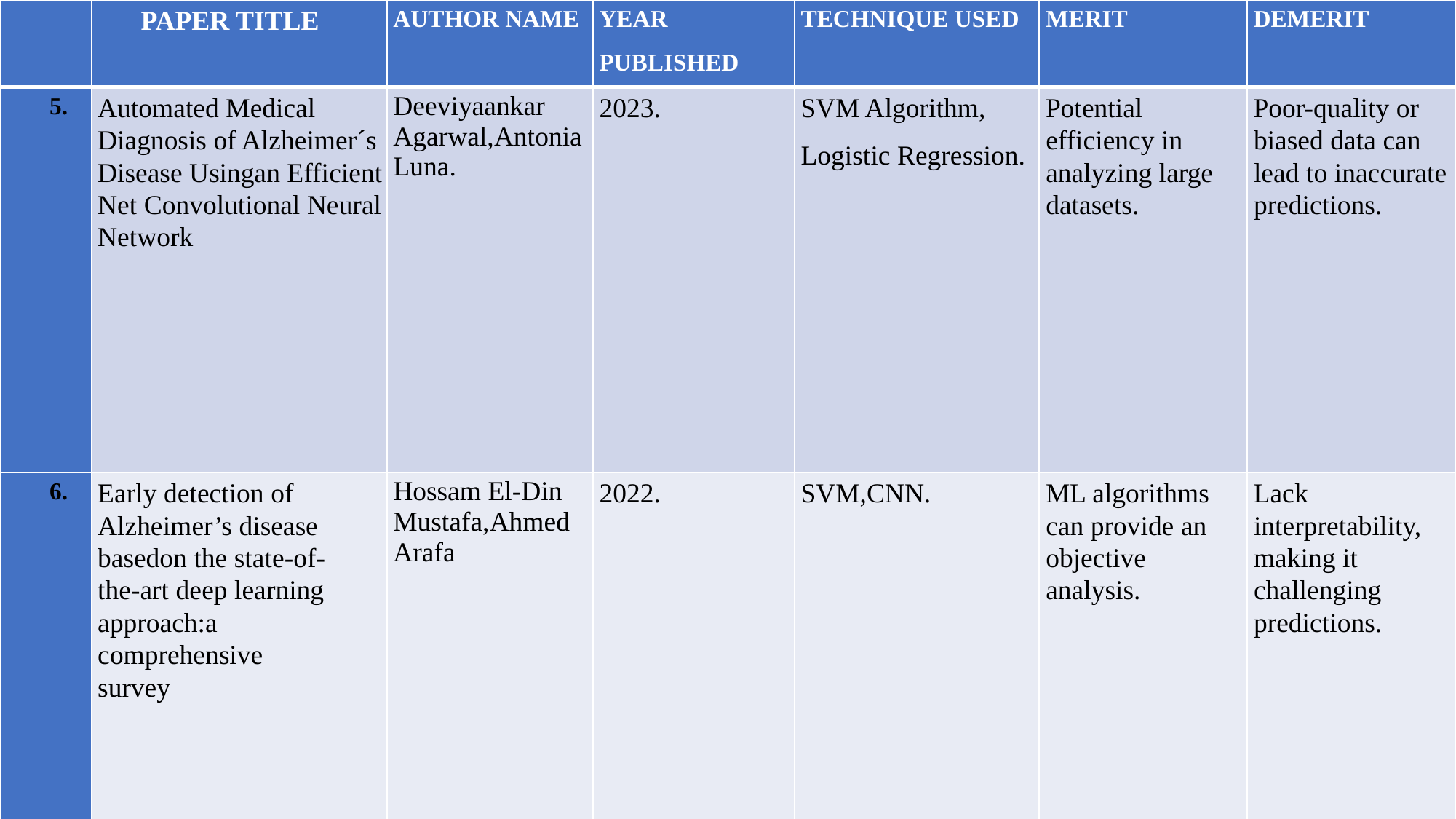

|  | PAPER TITLE | AUTHOR NAME | YEAR PUBLISHED | TECHNIQUE USED | MERIT | DEMERIT |
| --- | --- | --- | --- | --- | --- | --- |
| 5. | Automated Medical Diagnosis of Alzheimer´s Disease Usingan Efficient Net Convolutional Neural Network | Deeviyaankar Agarwal,Antonia Luna. | 2023. | SVM Algorithm, Logistic Regression. | Potential efficiency in analyzing large datasets. | Poor-quality or biased data can lead to inaccurate predictions. |
| 6. | Early detection of Alzheimer’s disease basedon the state-of-the-art deep learning approach:a comprehensive survey | Hossam El-Din Mustafa,Ahmed Arafa | 2022. | SVM,CNN. | ML algorithms can provide an objective analysis. | Lack interpretability, making it challenging predictions. |